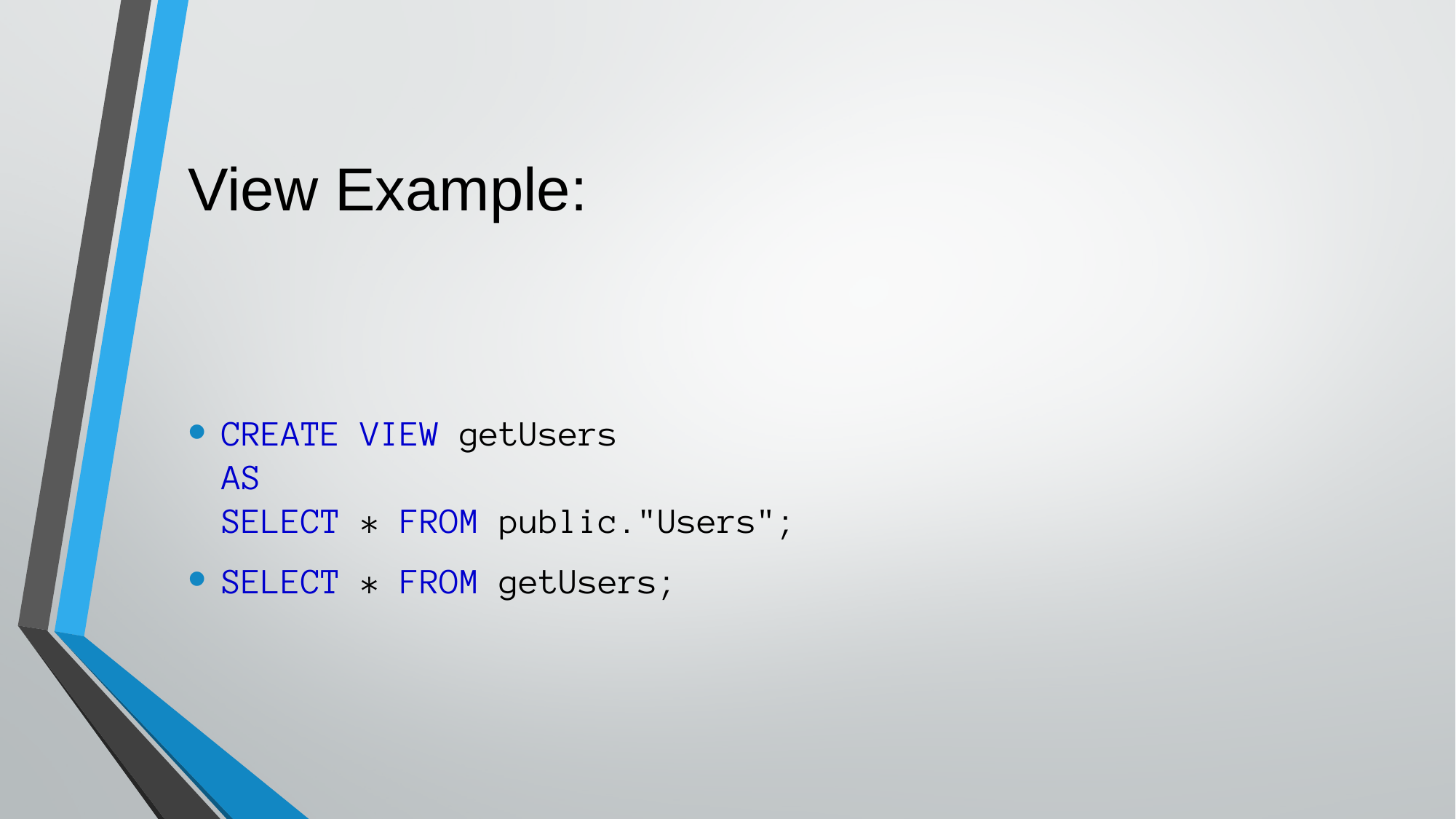

# View Example:
CREATE VIEW getUsers
AS
SELECT * FROM public."Users";
SELECT * FROM getUsers;